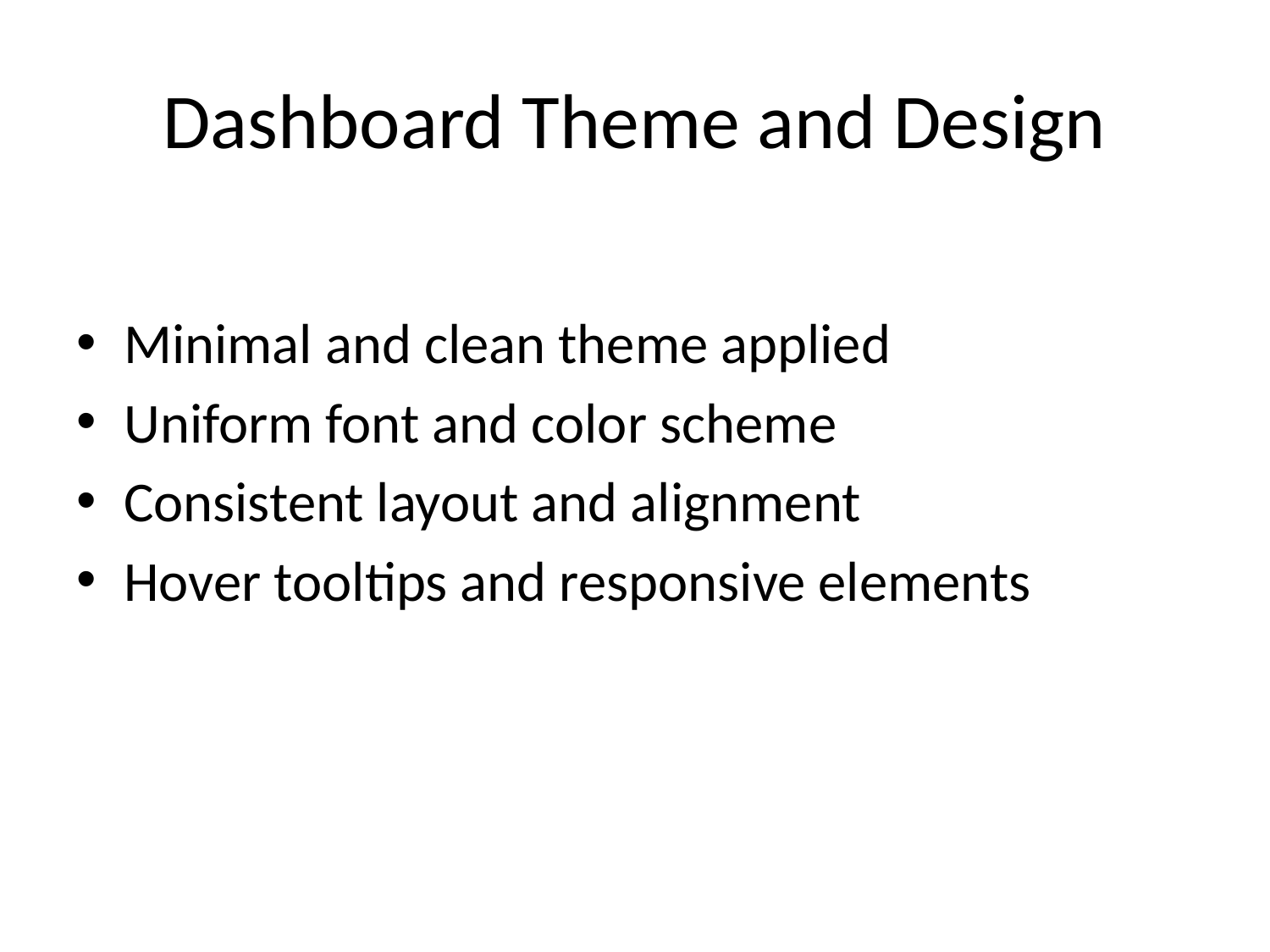

# Dashboard Theme and Design

Minimal and clean theme applied
Uniform font and color scheme
Consistent layout and alignment
Hover tooltips and responsive elements